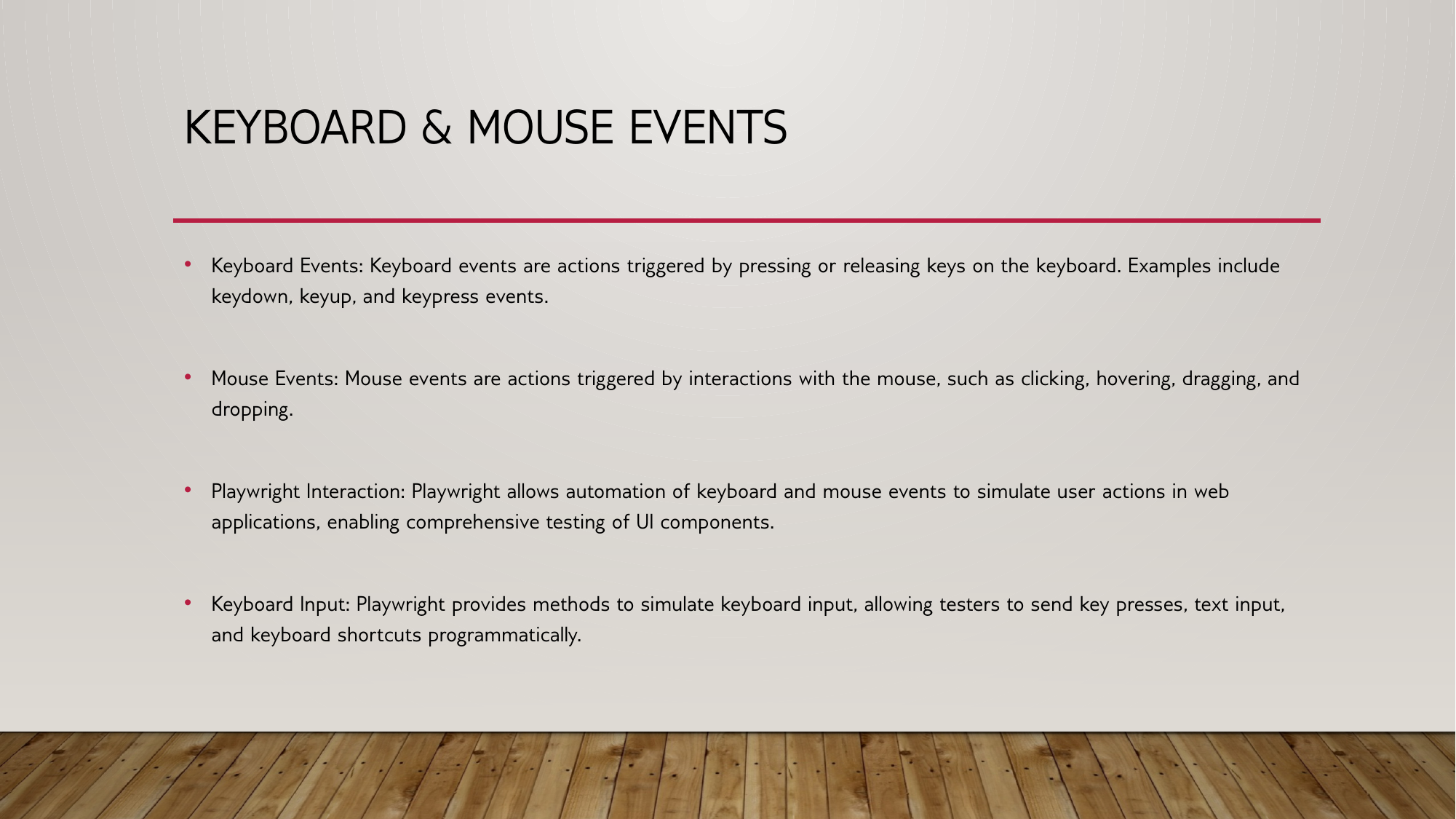

# Keyboard & Mouse Events
Keyboard Events: Keyboard events are actions triggered by pressing or releasing keys on the keyboard. Examples include keydown, keyup, and keypress events.

Mouse Events: Mouse events are actions triggered by interactions with the mouse, such as clicking, hovering, dragging, and dropping.

Playwright Interaction: Playwright allows automation of keyboard and mouse events to simulate user actions in web applications, enabling comprehensive testing of UI components.

Keyboard Input: Playwright provides methods to simulate keyboard input, allowing testers to send key presses, text input, and keyboard shortcuts programmatically.